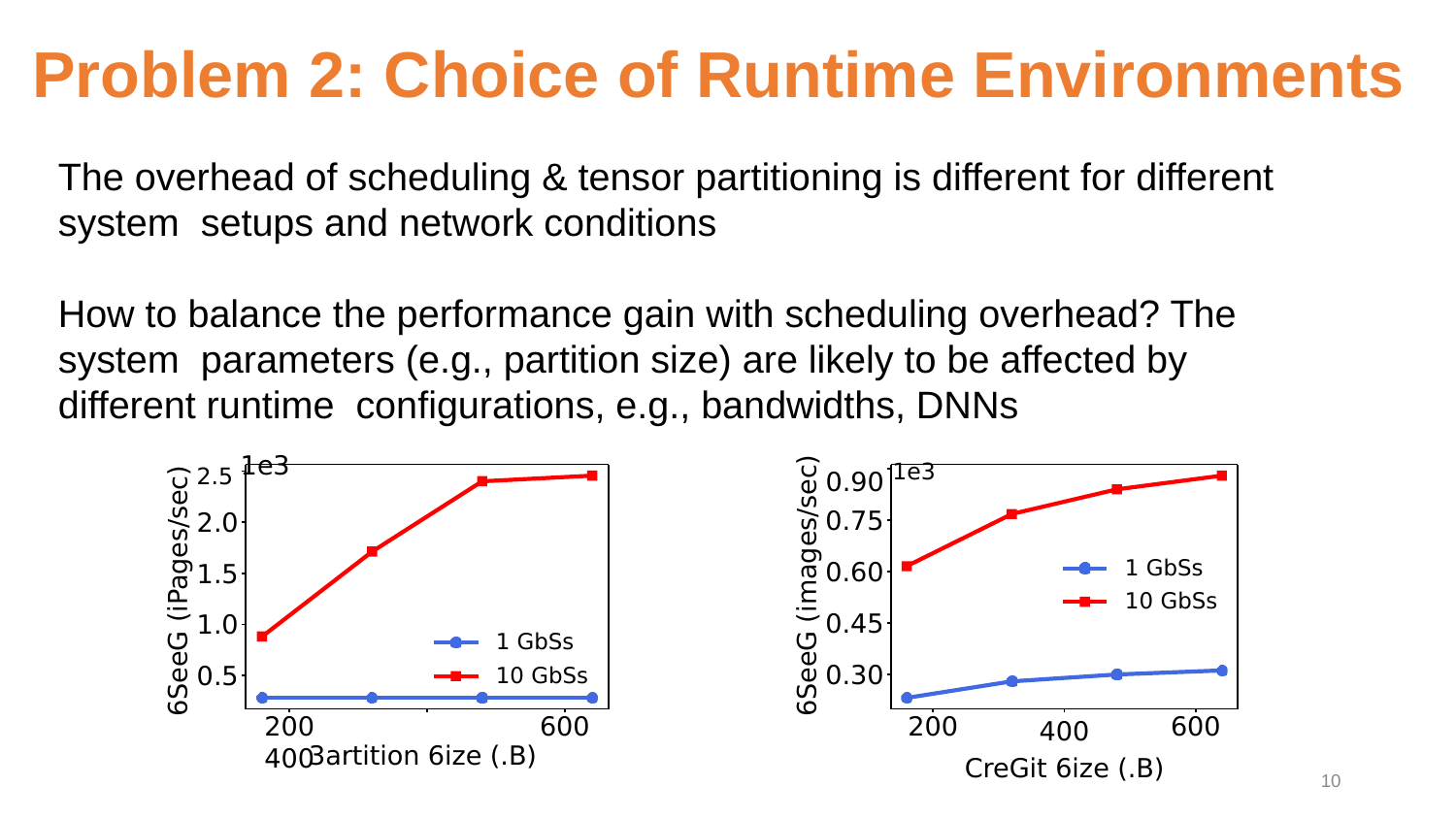

# Problem 2: Choice of Runtime Environments
The overhead of scheduling & tensor partitioning is different for different system  setups and network conditions

How to balance the performance gain with scheduling overhead? The system  parameters (e.g., partition size) are likely to be affected by different runtime  configurations, e.g., bandwidths, DNNs
2.5 1e3
0.90 1e3

0.75
0.60
0.45
0.30
2.0
1.5
1.0
0.5

1 GbSs
10 GbSs
6SeeG (iPages/sec)
6SeeG (images/sec)
1 GbSs
10 GbSs
200	400
600
200
400
CreGit 6ize (.B)
600

3artition 6ize (.B)
10